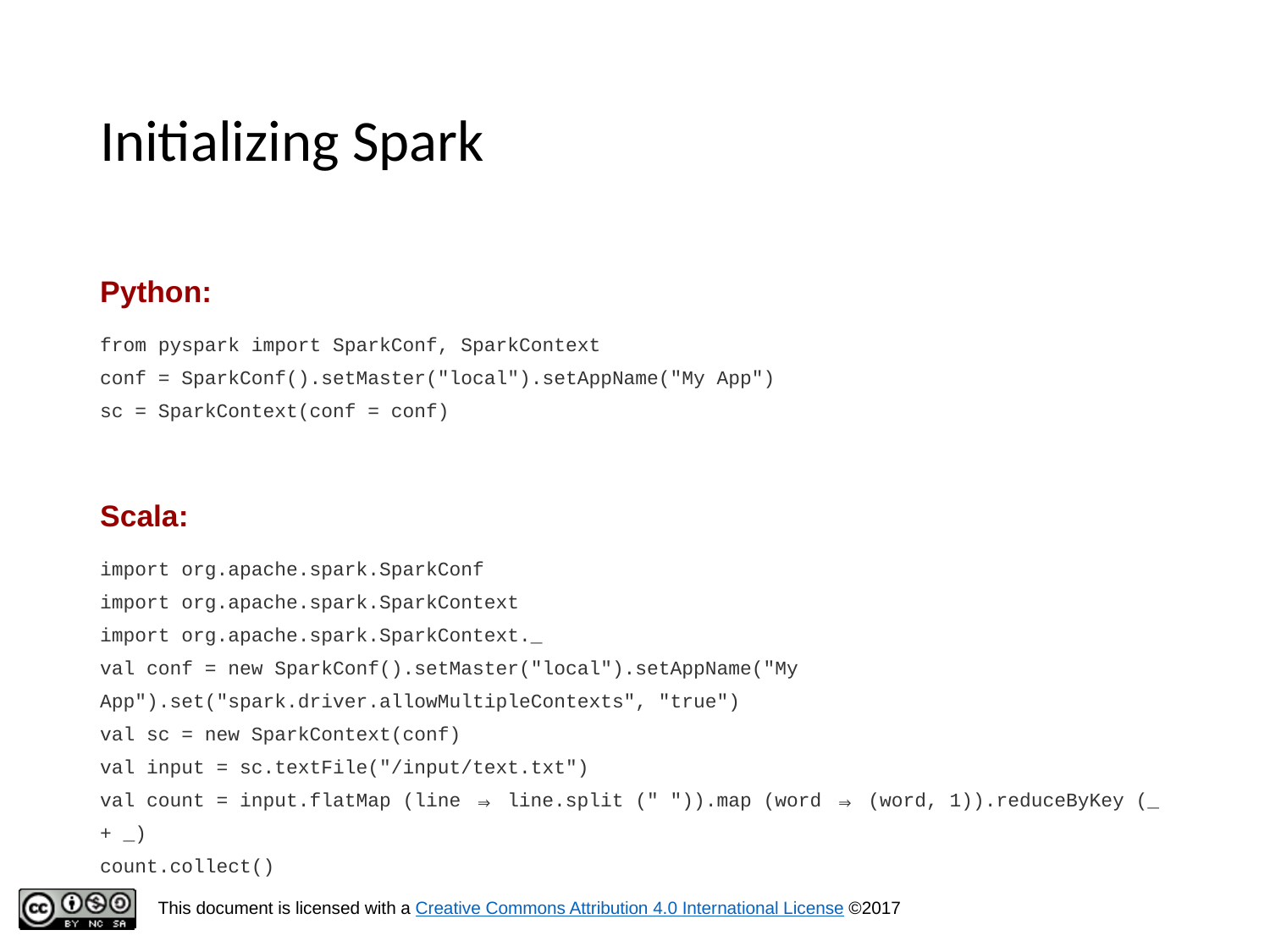

# Initializing Spark
Python:
from pyspark import SparkConf, SparkContext
conf = SparkConf().setMaster("local").setAppName("My App")
sc = SparkContext(conf = conf)

Scala:
import org.apache.spark.SparkConf
import org.apache.spark.SparkContext
import org.apache.spark.SparkContext._
val conf = new SparkConf().setMaster("local").setAppName("My App").set("spark.driver.allowMultipleContexts", "true")
val sc = new SparkContext(conf)
val input = sc.textFile("/input/text.txt")
val count = input.flatMap (line ⇒ line.split (" ")).map (word ⇒ (word, 1)).reduceByKey (_ + _)
count.collect()